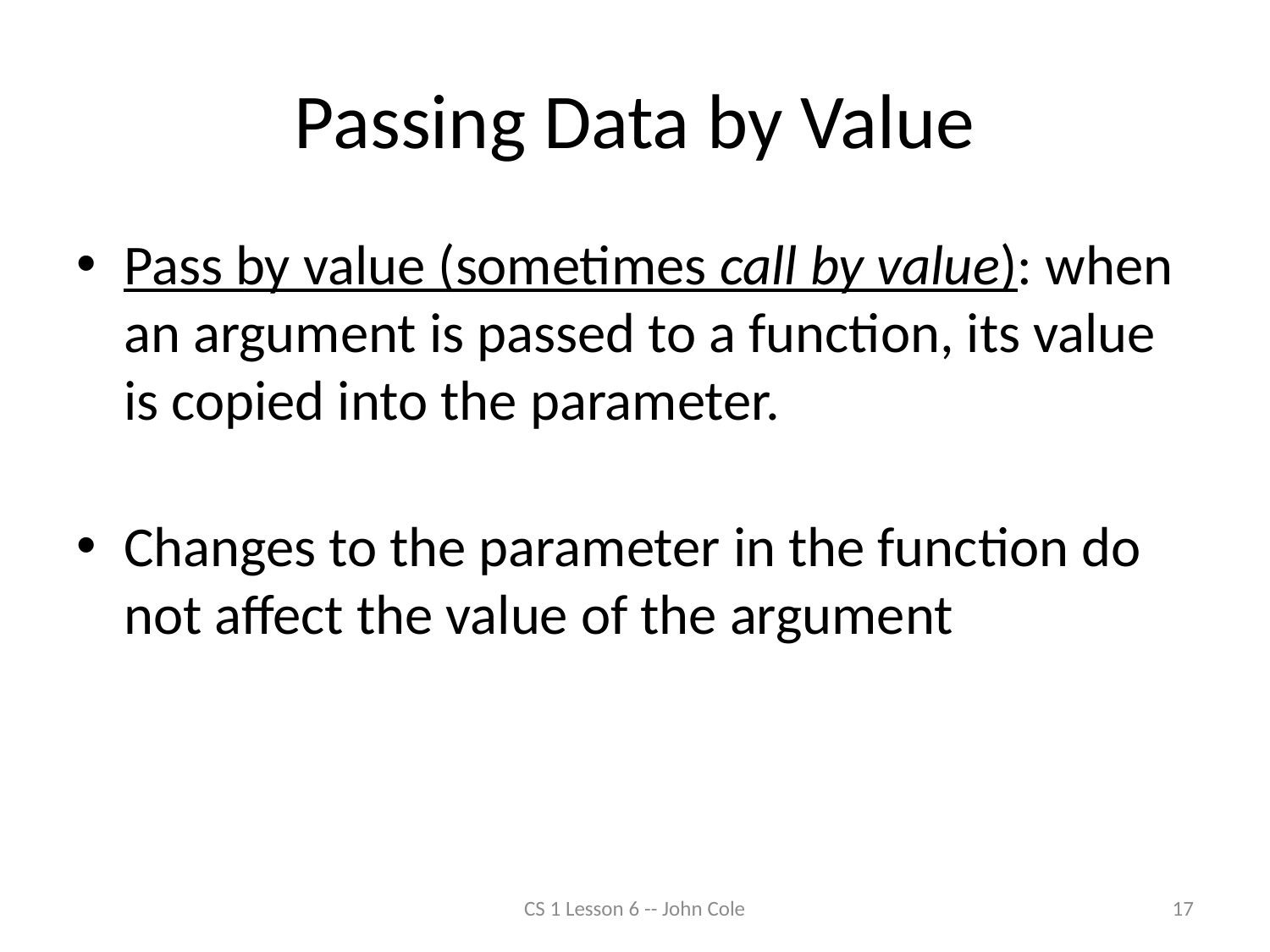

# Passing Data by Value
Pass by value (sometimes call by value): when an argument is passed to a function, its value is copied into the parameter.
Changes to the parameter in the function do not affect the value of the argument

CS 1 Lesson 6 -- John Cole
17